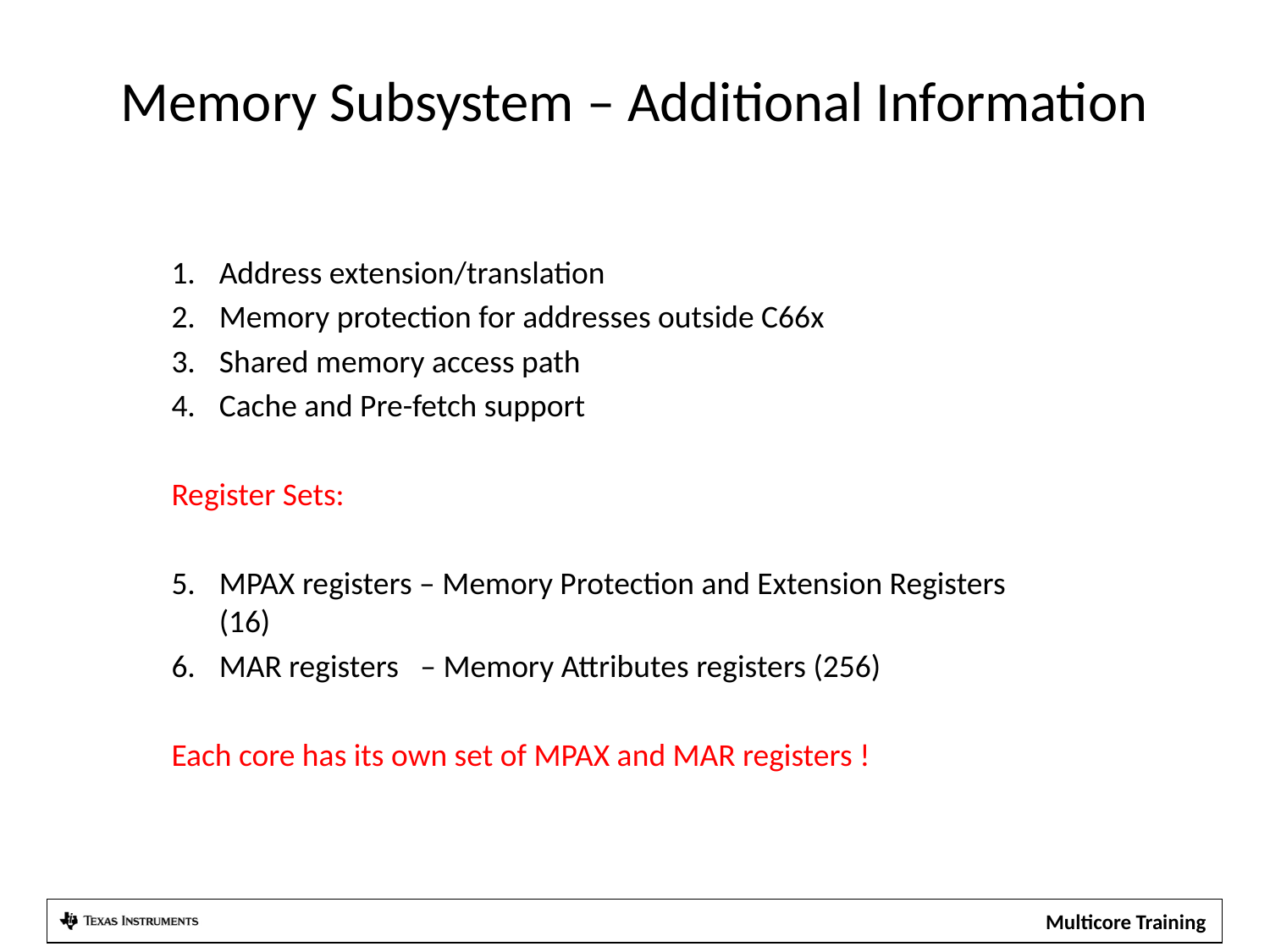

# Memory Subsystem – Additional Information

Address extension/translation
Memory protection for addresses outside C66x
Shared memory access path
Cache and Pre-fetch support

Register Sets:

MPAX registers – Memory Protection and Extension Registers (16)
MAR registers   – Memory Attributes registers (256)

Each core has its own set of MPAX and MAR registers !